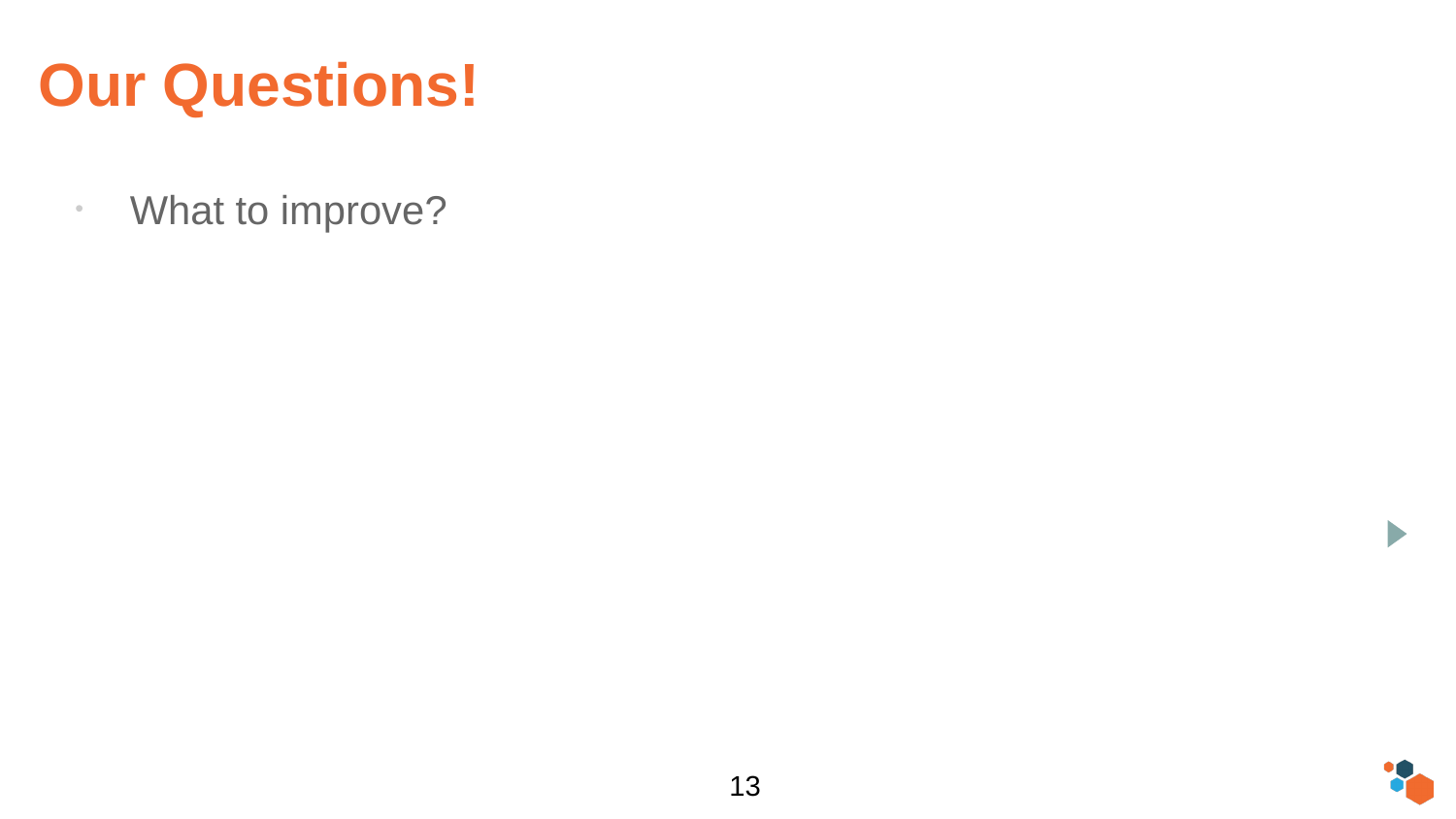

# Our Questions!
What to improve?

13